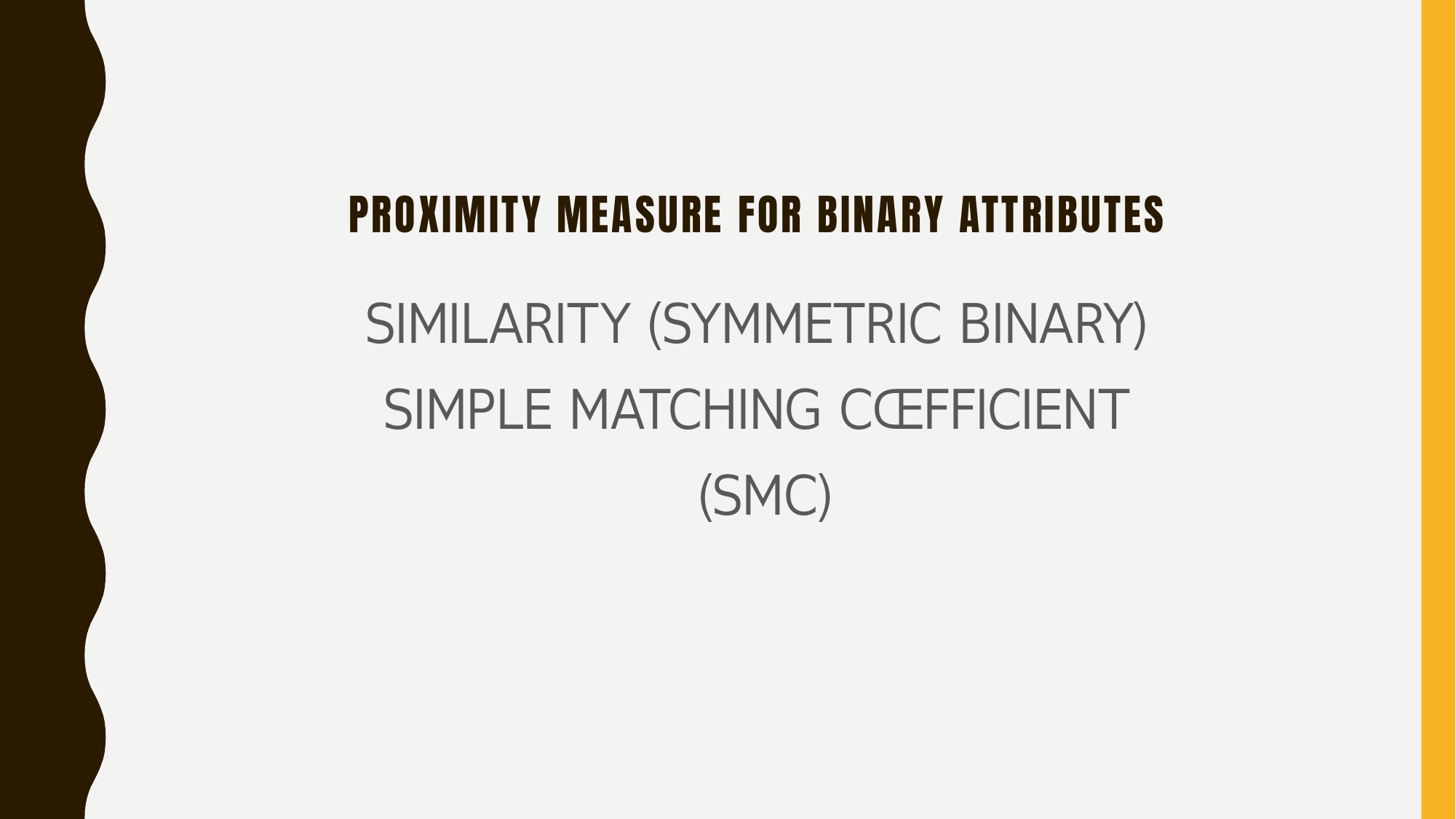

Proximity measure for BINARY attributes
SIMILARITY (SYMMETRIC BINARY)
SIMPLE MATCHING COEFFICIENT
 (SMC)